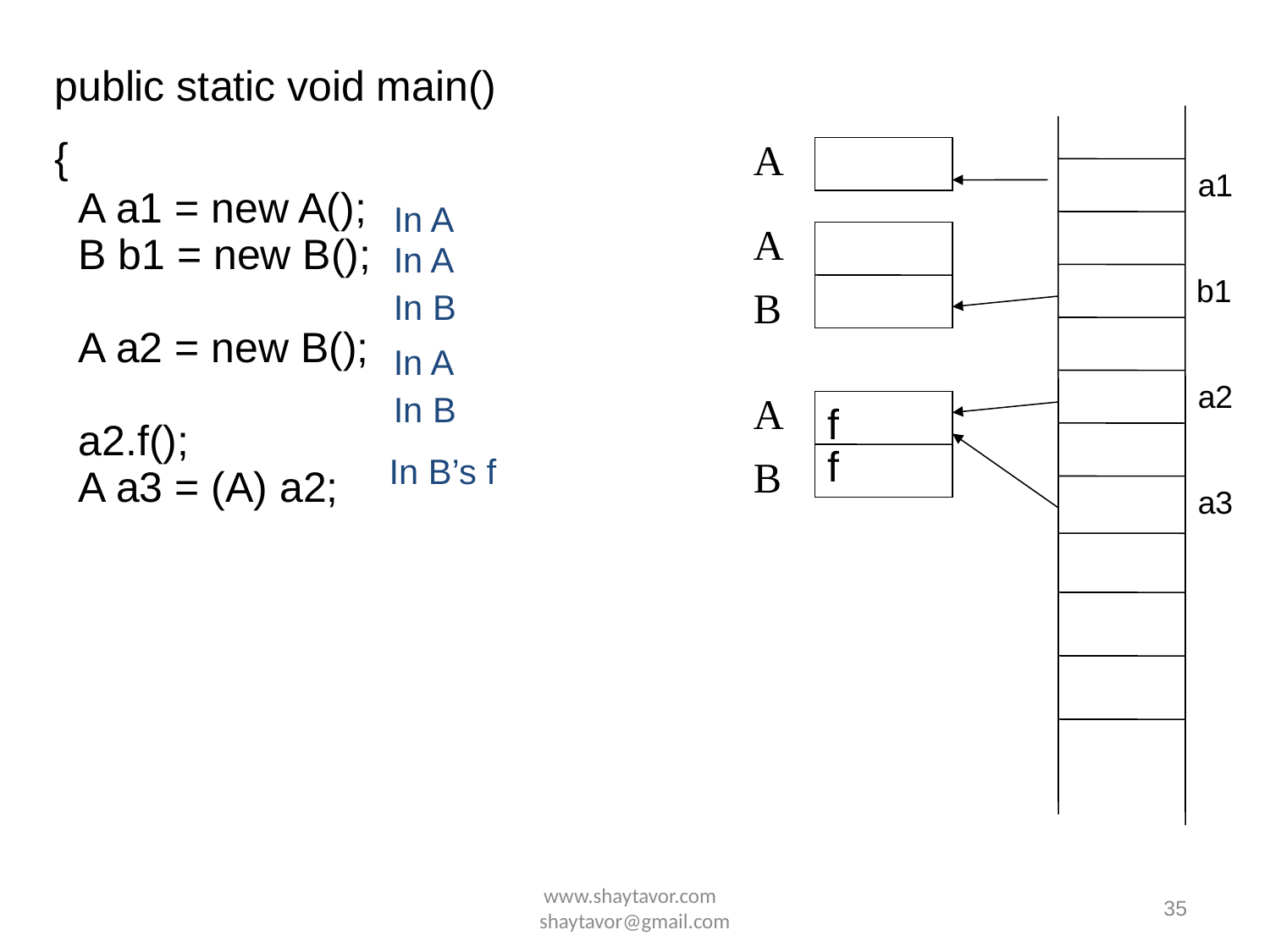

public static void main()
{
  A a1 = new A();
  B b1 = new B();

  A a2 = new B();

  a2.f();
  A a3 = (A) a2;

A

a1

In A
A

In A
In B

b1
B

In A
In B

a2
A

f

f

B

In B’s f

a3

www.shaytavor.com   shaytavor@gmail.com
35